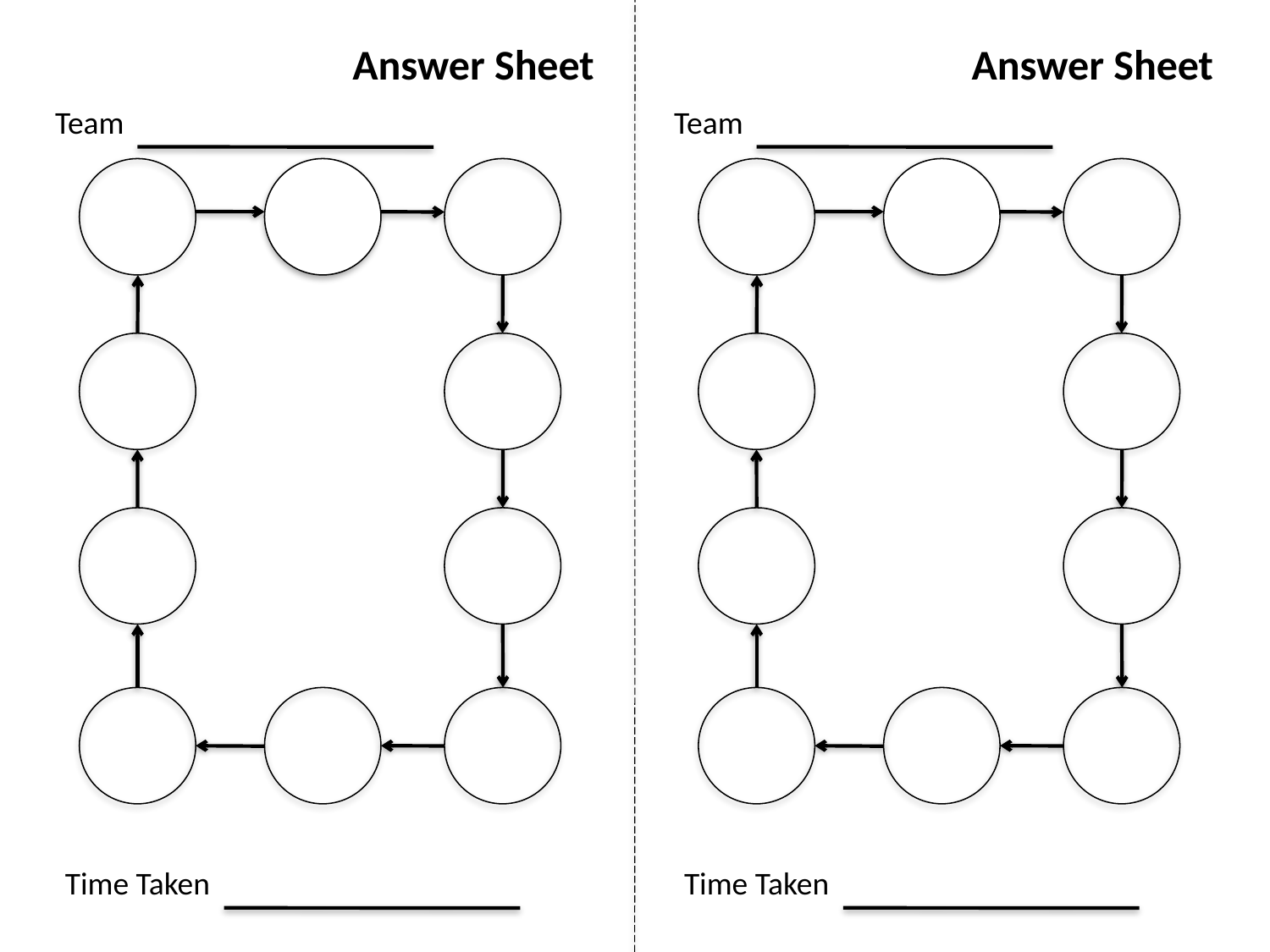

Answer Sheet
Answer Sheet
Team
Team

Time Taken
Time Taken